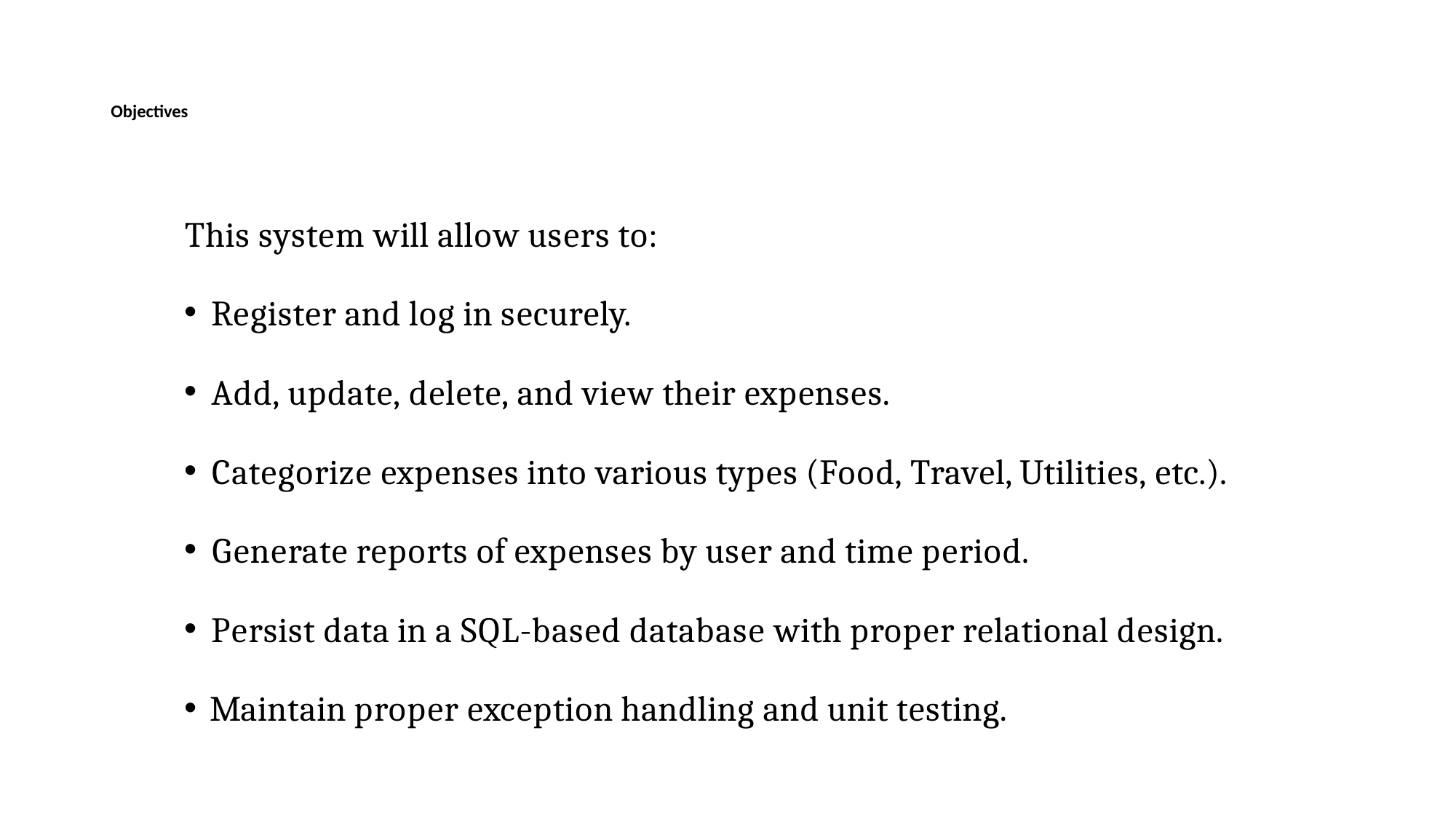

# Objectives
This system will allow users to:
Register and log in securely.
Add, update, delete, and view their expenses.
Categorize expenses into various types (Food, Travel, Utilities, etc.).
Generate reports of expenses by user and time period.
Persist data in a SQL-based database with proper relational design.
Maintain proper exception handling and unit testing.